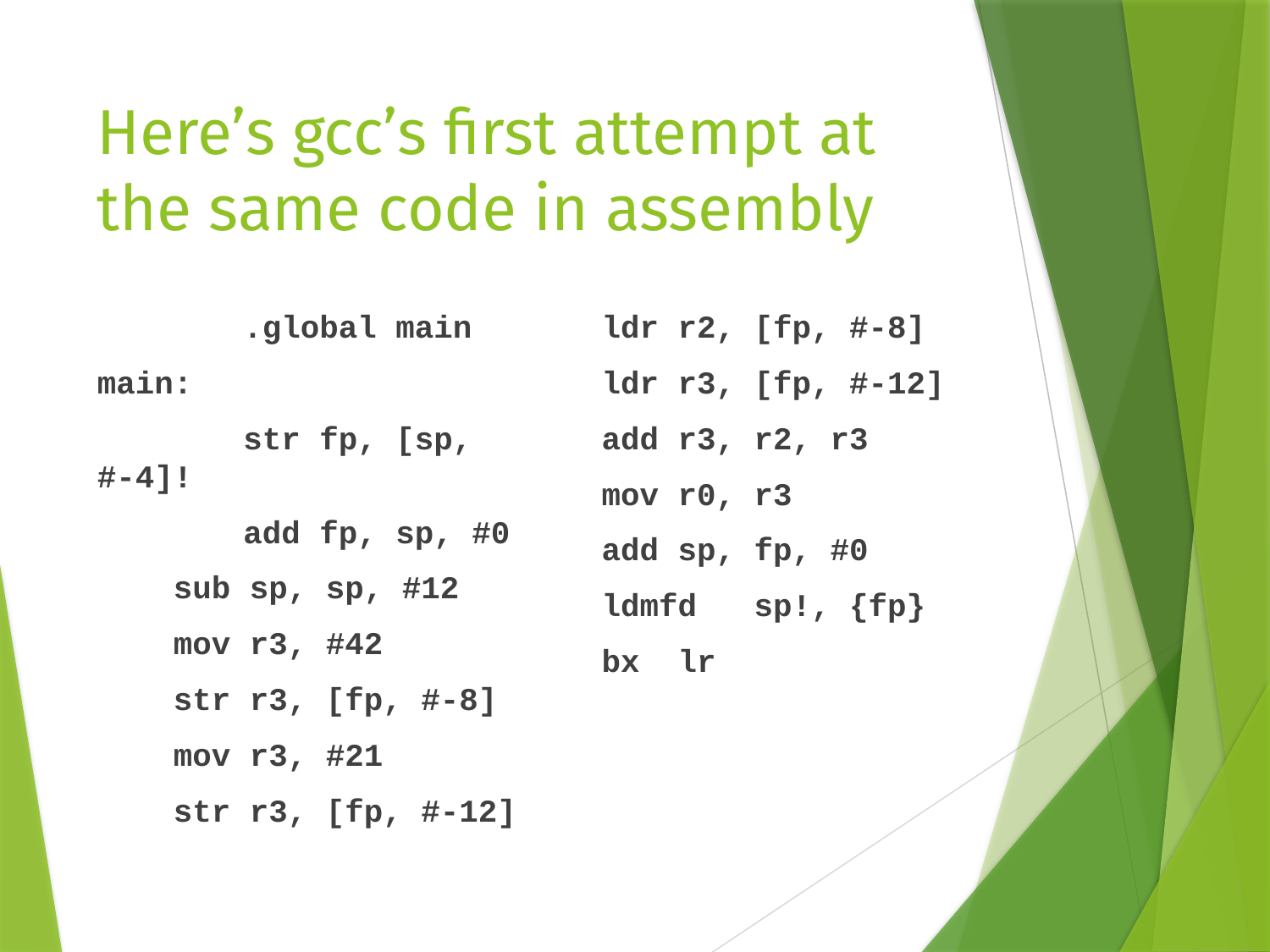

# Here’s gcc’s first attempt at the same code in assembly
	 .global main
main:
	 str fp, [sp, #-4]!
	 add fp, sp, #0
    sub sp, sp, #12
    mov r3, #42
    str r3, [fp, #-8]
    mov r3, #21
    str r3, [fp, #-12]
    ldr r2, [fp, #-8]
    ldr r3, [fp, #-12]
    add r3, r2, r3
    mov r0, r3
    add sp, fp, #0
    ldmfd   sp!, {fp}
    bx  lr